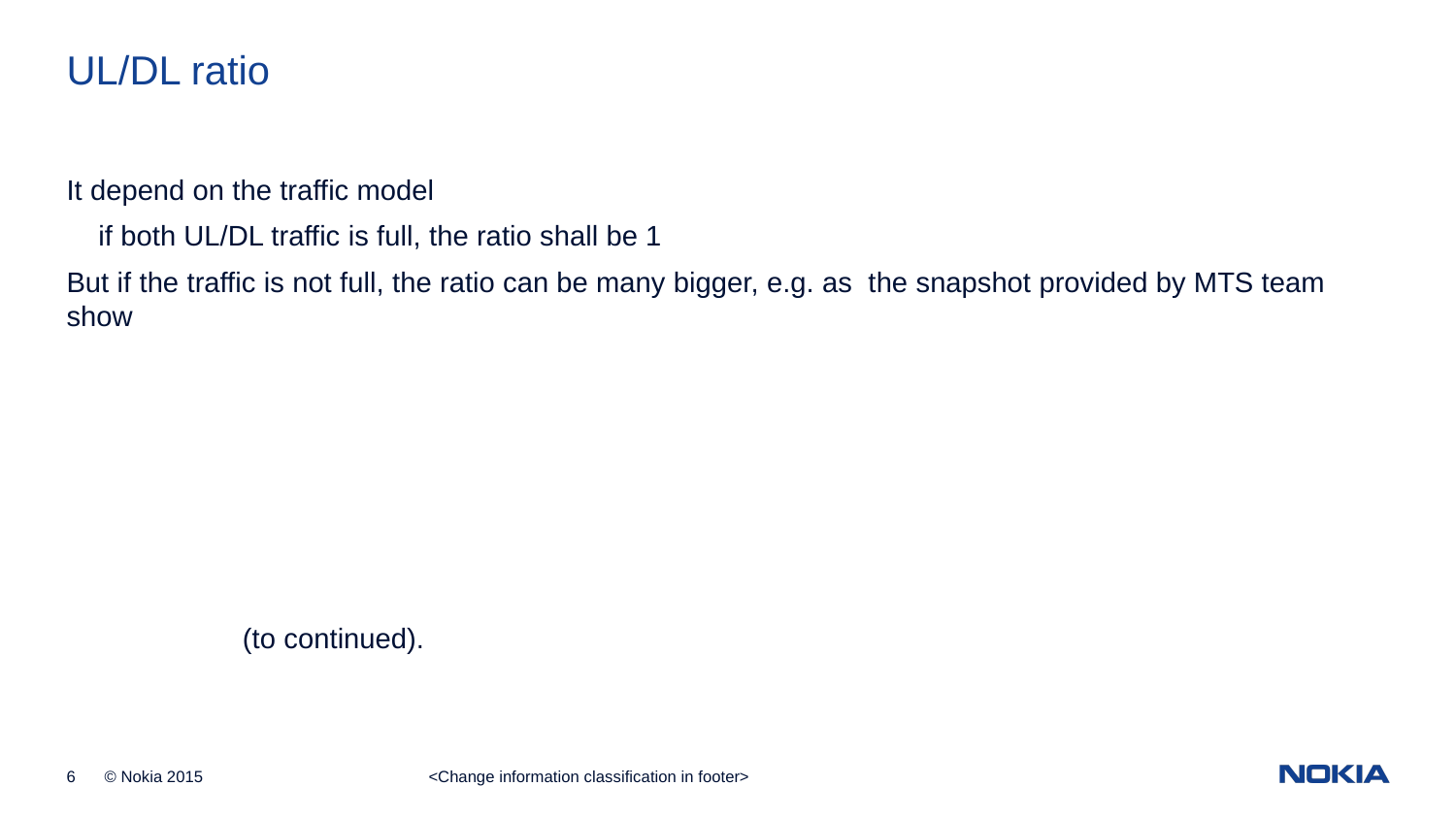

# UL/DL ratio
It depend on the traffic model
    if both UL/DL traffic is full, the ratio shall be 1
But if the traffic is not full, the ratio can be many bigger, e.g. as  the snapshot provided by MTS team show

                      (to continued).
<Change information classification in footer>